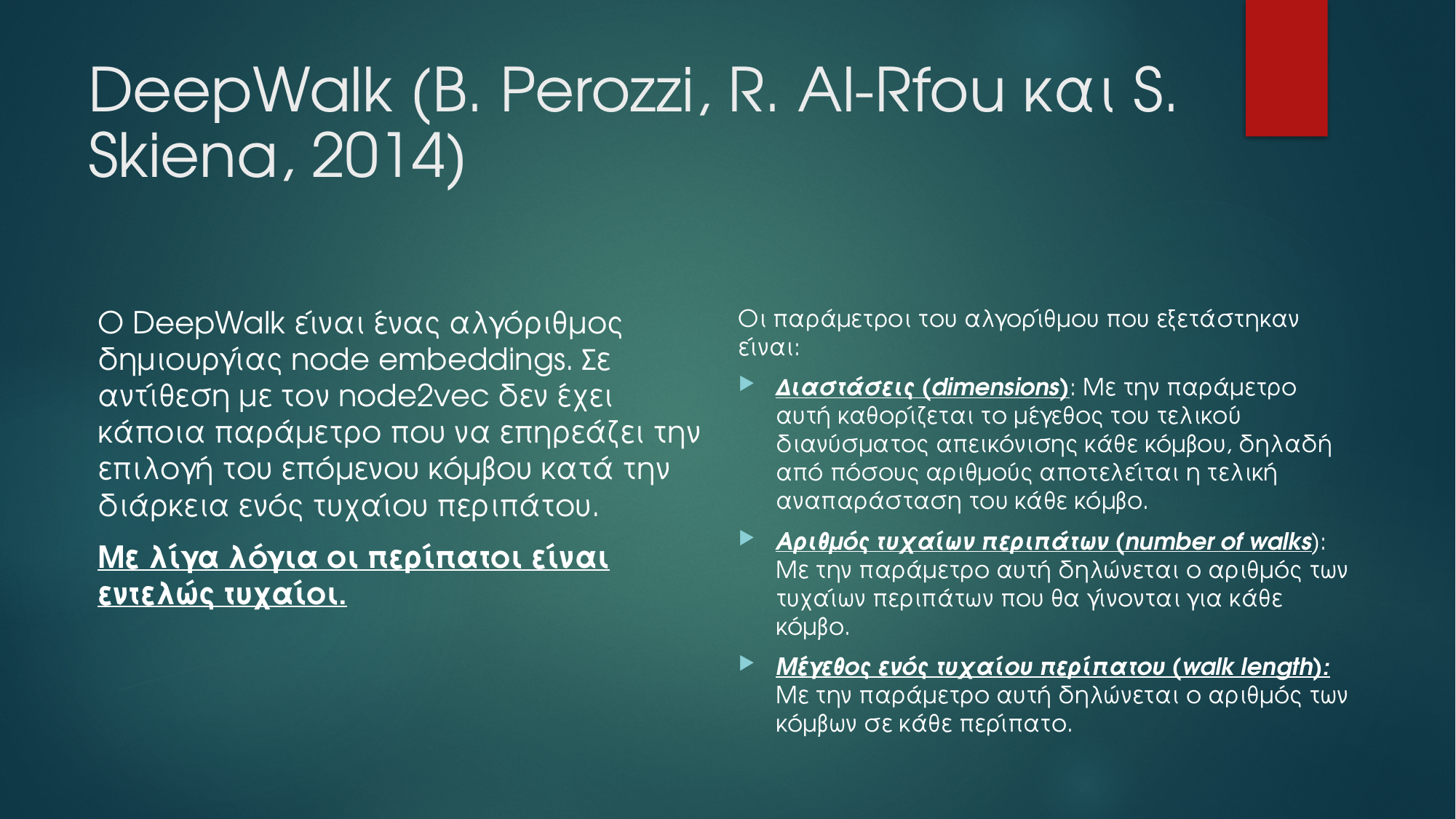

# DeepWalk (B. Perozzi, R. Al-Rfou και S. Skiena, 2014)
Ο DeepWalk είναι ένας αλγόριθμος δημιουργίας node embeddings. Σε αντίθεση με τον node2vec δεν έχει κάποια παράμετρο που να επηρεάζει την επιλογή του επόμενου κόμβου κατά την διάρκεια ενός τυχαίου περιπάτου.
Με λίγα λόγια οι περίπατοι είναι εντελώς τυχαίοι.
Οι παράμετροι του αλγορίθμου που εξετάστηκαν είναι:
Διαστάσεις (dimensions): Με την παράμετρο αυτή καθορίζεται το μέγεθος του τελικού διανύσματος απεικόνισης κάθε κόμβου, δηλαδή από πόσους αριθμούς αποτελείται η τελική αναπαράσταση του κάθε κόμβο.
Αριθμός τυχαίων περιπάτων (number of walks): Με την παράμετρο αυτή δηλώνεται ο αριθμός των τυχαίων περιπάτων που θα γίνονται για κάθε κόμβο.
Μέγεθος ενός τυχαίου περίπατου (walk length): Με την παράμετρο αυτή δηλώνεται ο αριθμός των κόμβων σε κάθε περίπατο.